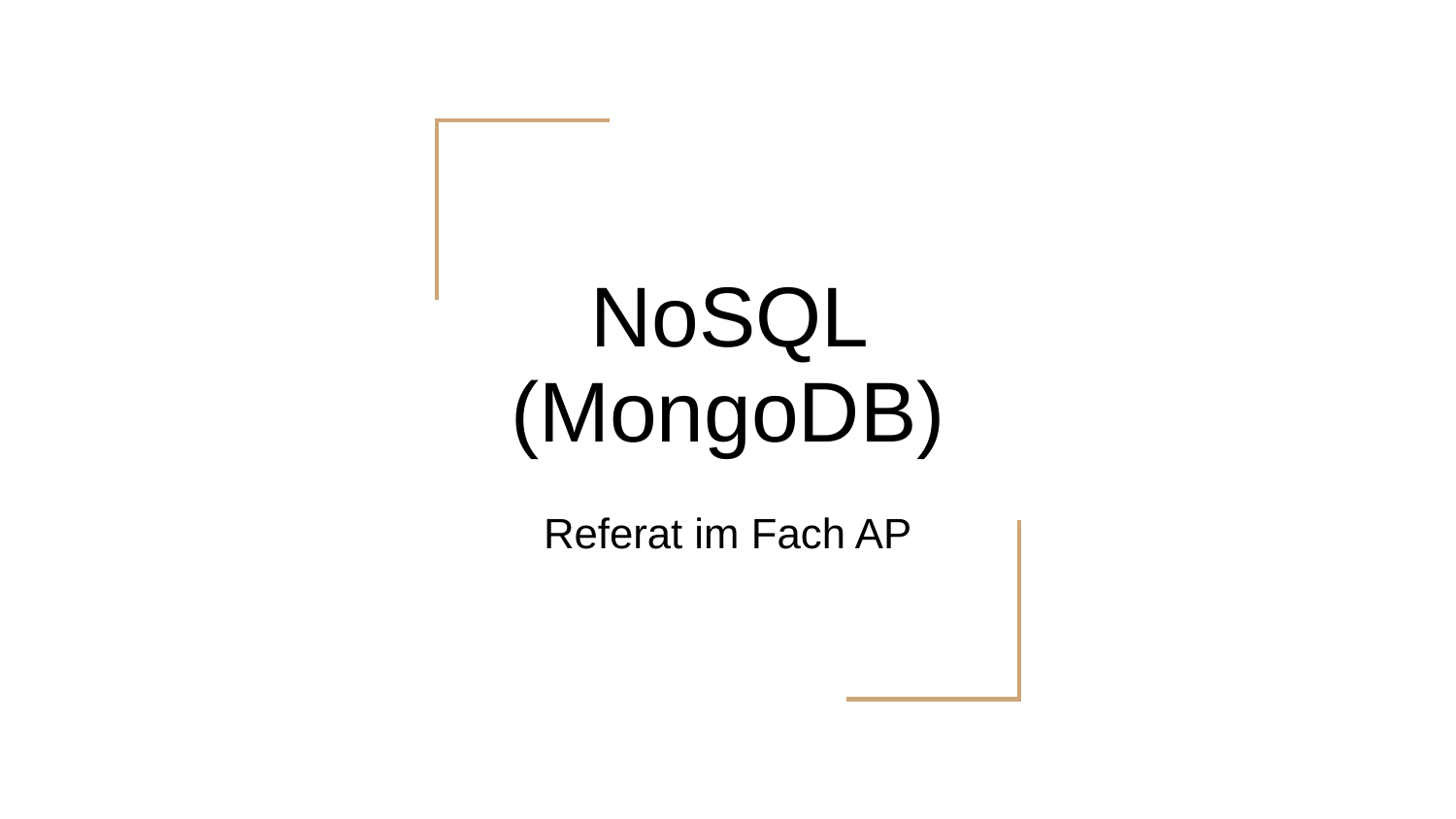

# NoSQL (MongoDB)
Referat im Fach AP